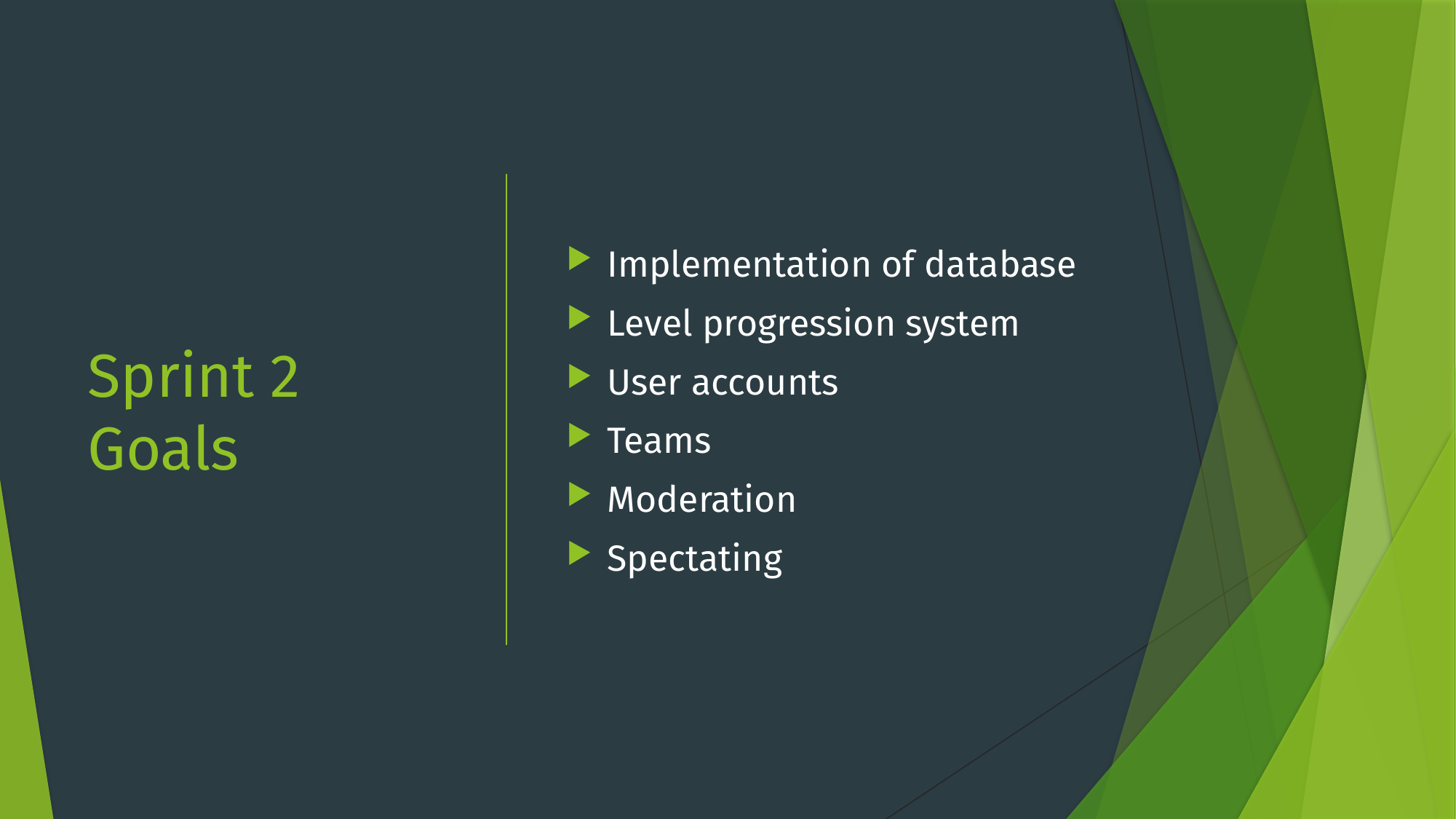

# Sprint 2 Goals
Implementation of database
Level progression system
User accounts
Teams
Moderation
Spectating